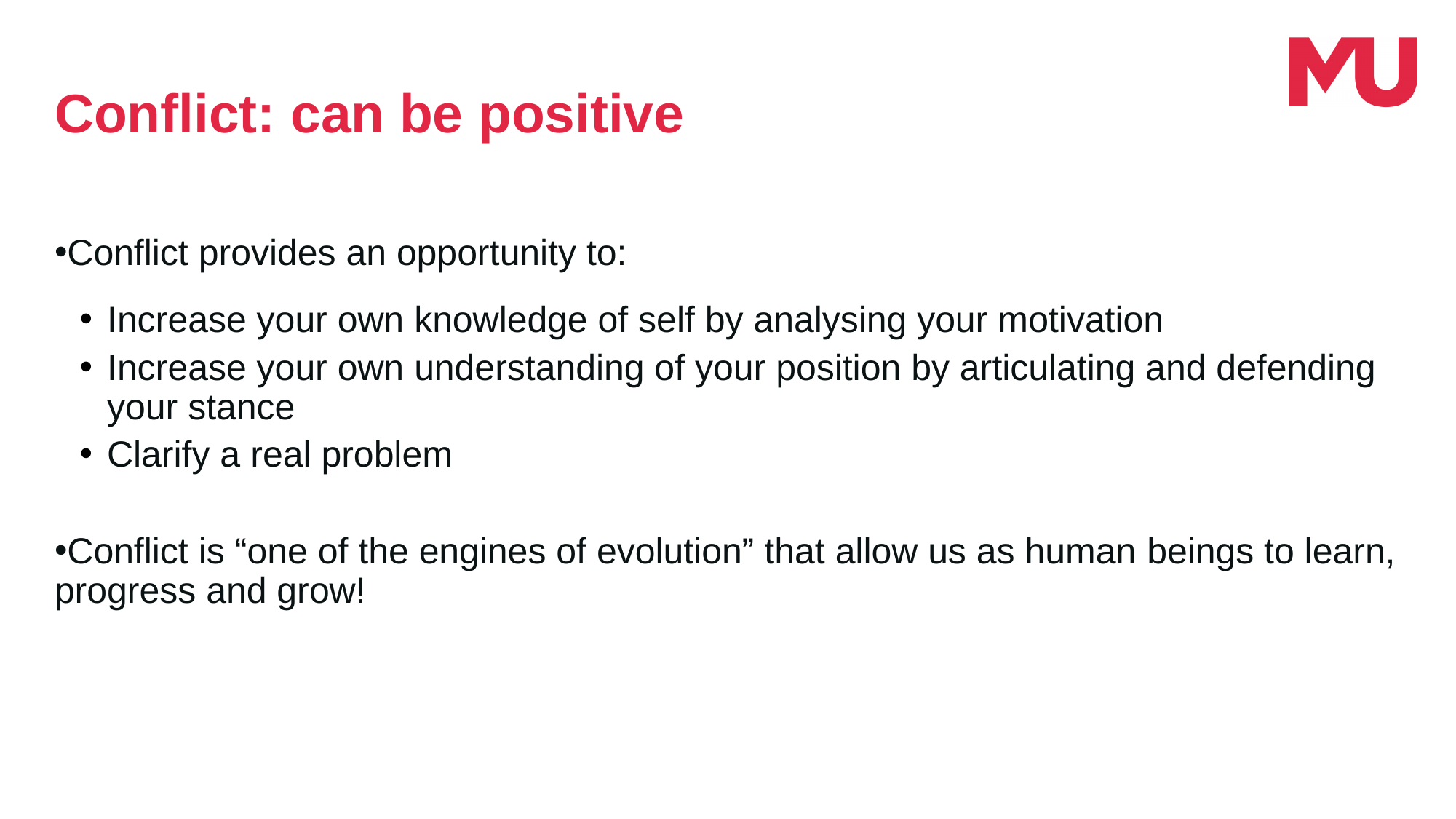

Conflict: can be positive
Conflict provides an opportunity to:
Increase your own knowledge of self by analysing your motivation
Increase your own understanding of your position by articulating and defending your stance
Clarify a real problem

Conflict is “one of the engines of evolution” that allow us as human beings to learn, progress and grow!